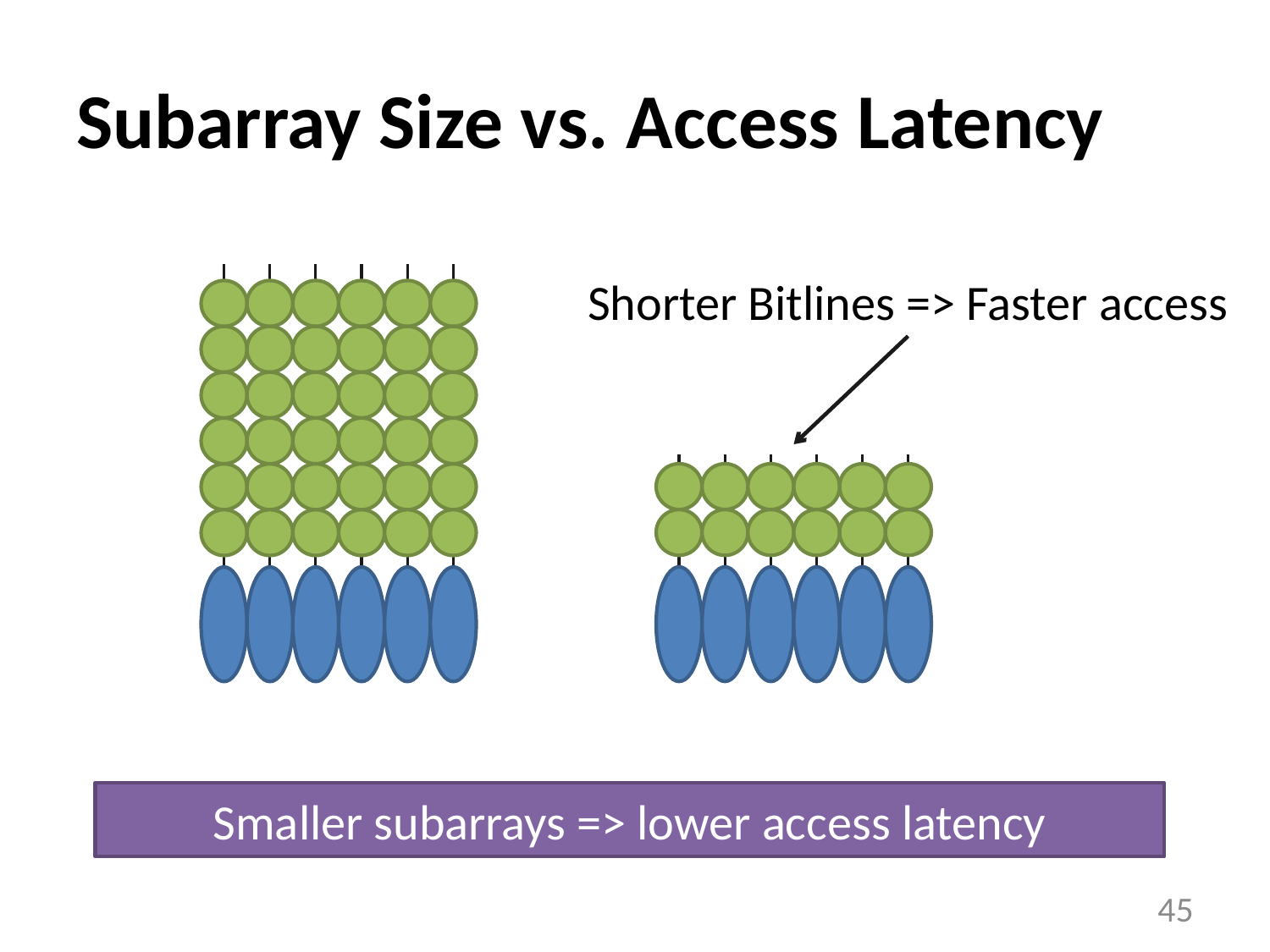

# Subarray Size vs. Access Latency

Shorter Bitlines => Faster access

Smaller subarrays => lower access latency
45